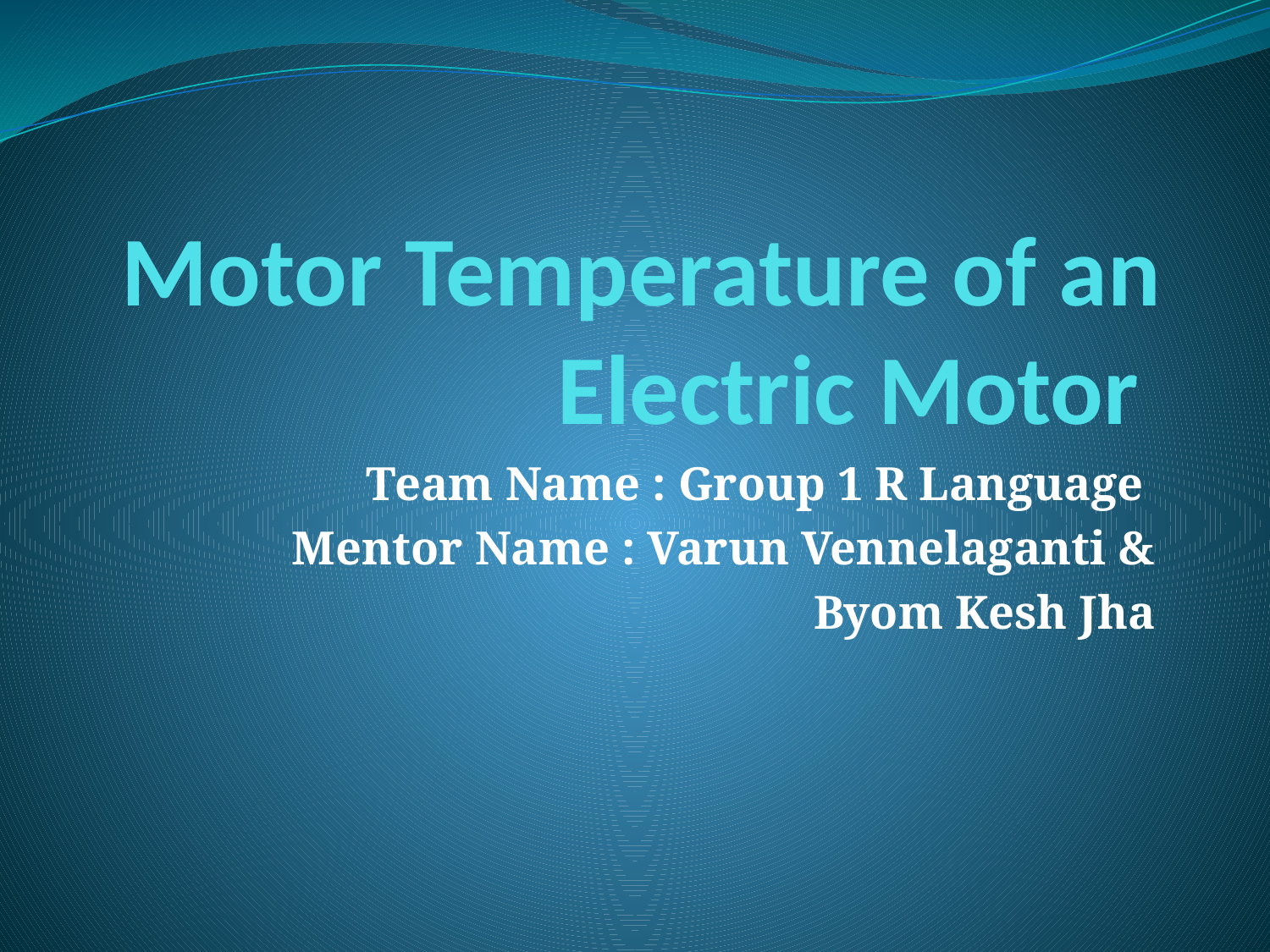

# Motor Temperature of an Electric Motor
Team Name : Group 1 R Language
Mentor Name : Varun Vennelaganti &
Byom Kesh Jha